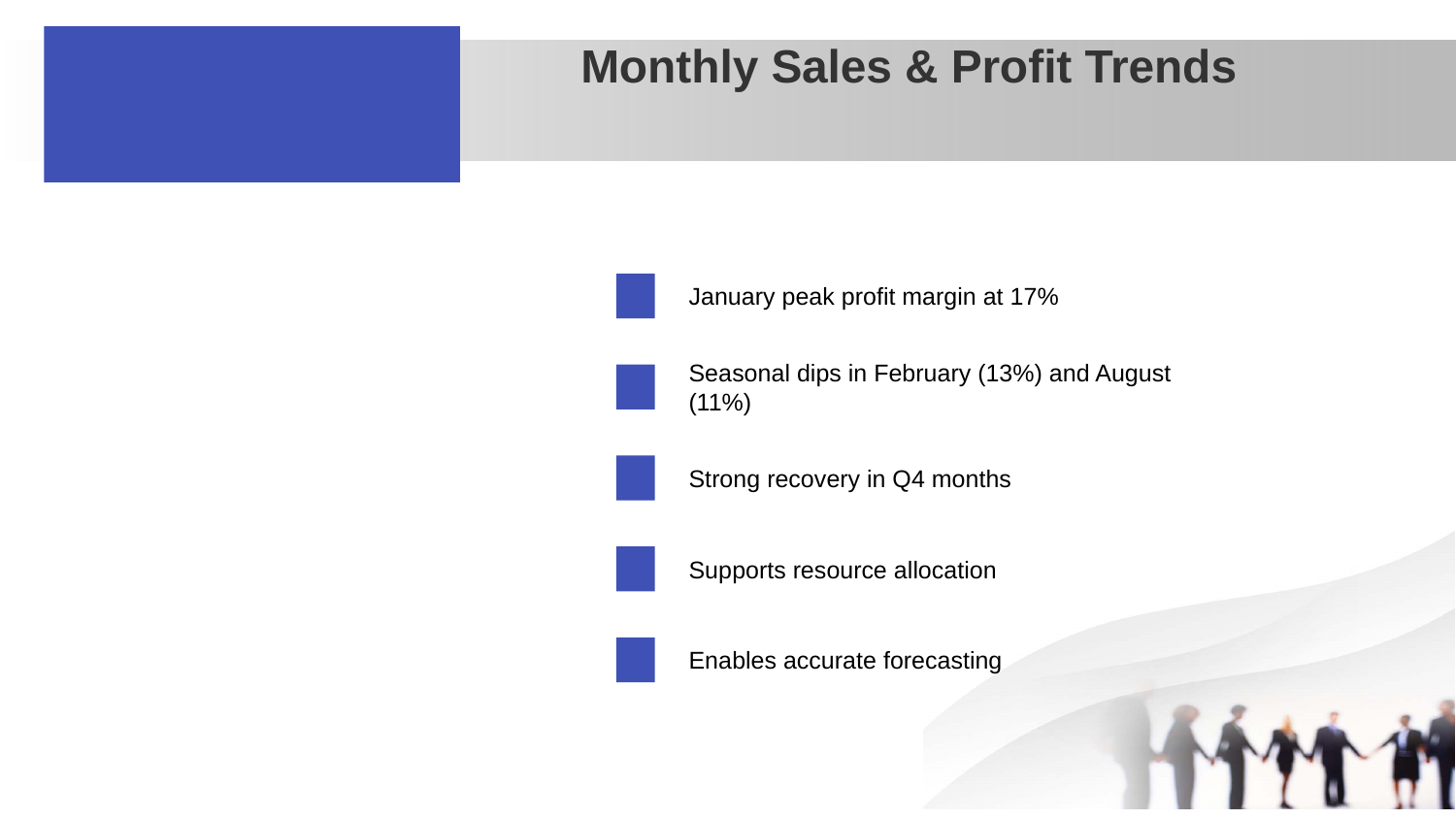

Monthly Sales & Profit Trends
January peak profit margin at 17%

Seasonal dips in February (13%) and August (11%)

Strong recovery in Q4 months

Supports resource allocation

Enables accurate forecasting